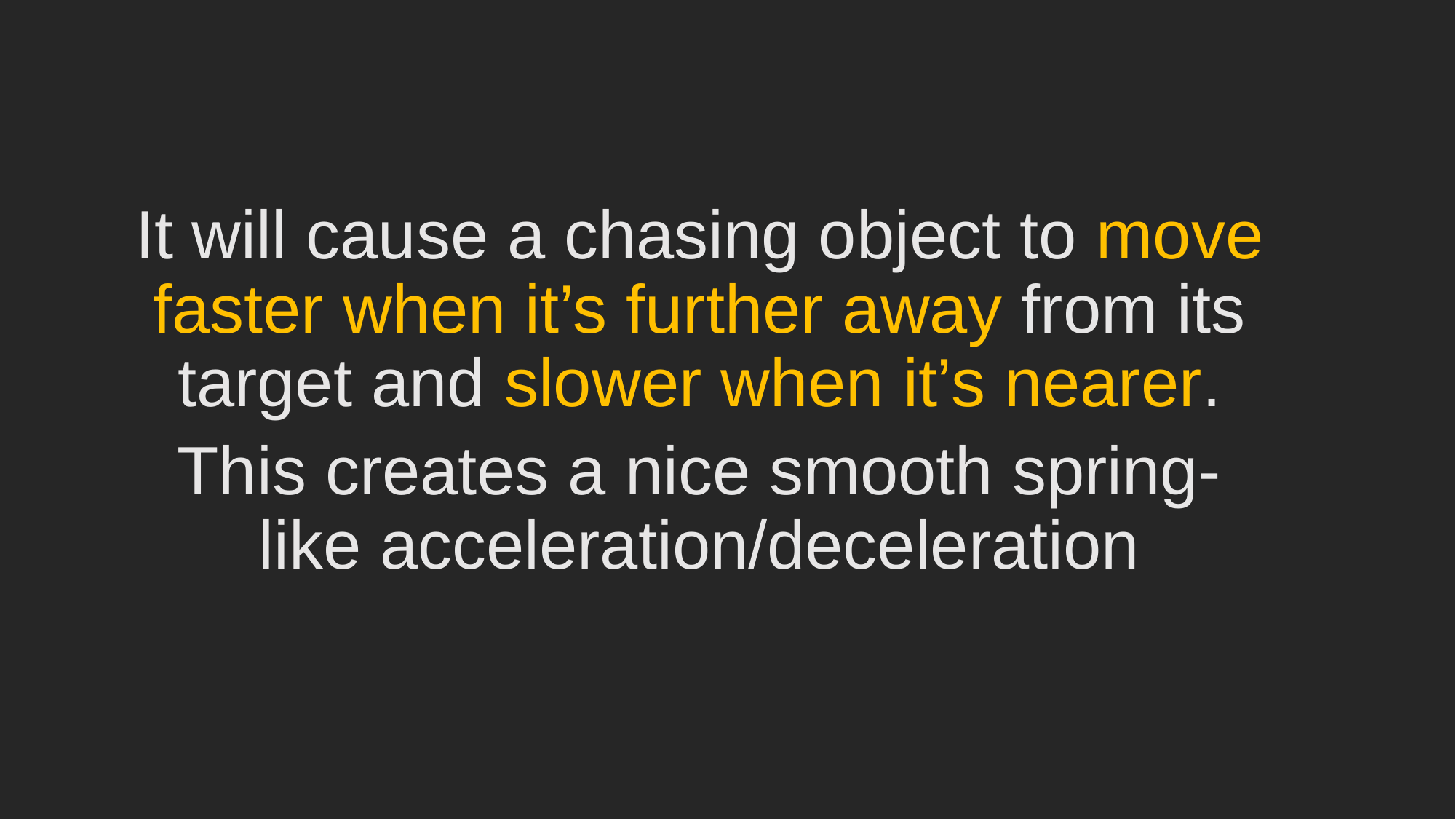

It will cause a chasing object to move faster when it’s further away from its target and slower when it’s nearer.
This creates a nice smooth spring-like acceleration/deceleration